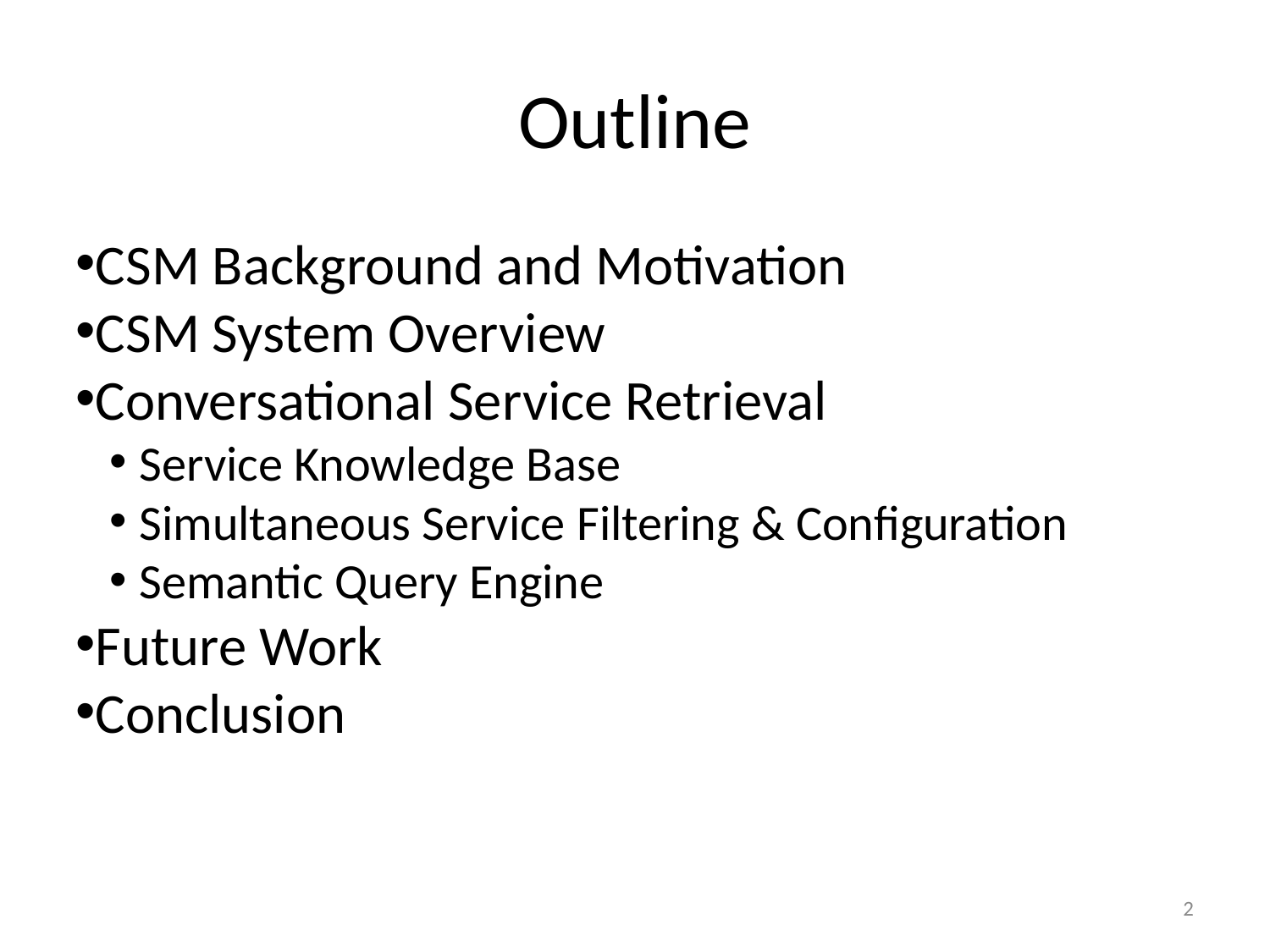

Outline
CSM Background and Motivation
CSM System Overview
Conversational Service Retrieval
Service Knowledge Base
Simultaneous Service Filtering & Configuration
Semantic Query Engine
Future Work
Conclusion
2